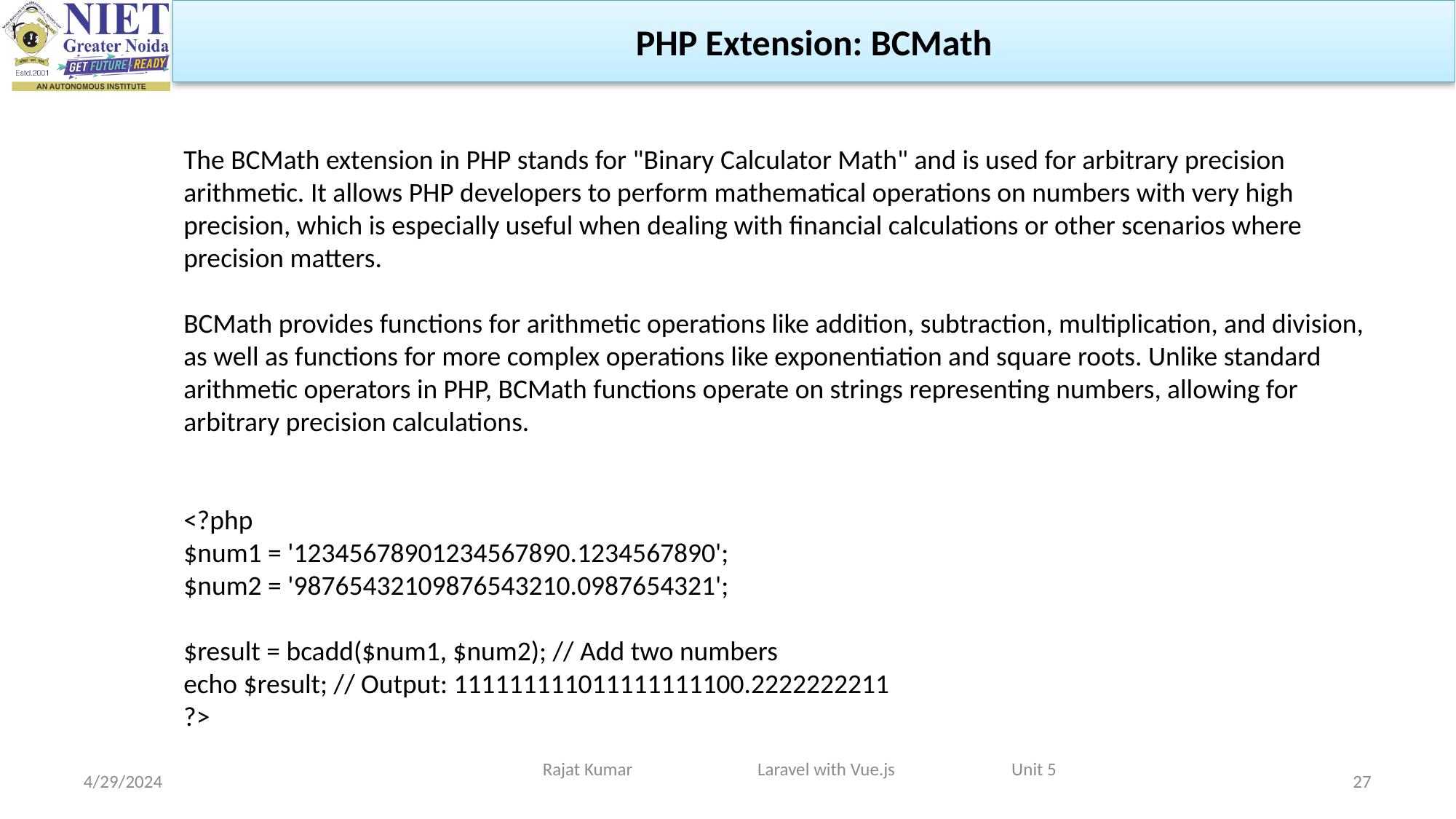

PHP Extension: BCMath
The BCMath extension in PHP stands for "Binary Calculator Math" and is used for arbitrary precision arithmetic. It allows PHP developers to perform mathematical operations on numbers with very high precision, which is especially useful when dealing with financial calculations or other scenarios where precision matters.

BCMath provides functions for arithmetic operations like addition, subtraction, multiplication, and division, as well as functions for more complex operations like exponentiation and square roots. Unlike standard arithmetic operators in PHP, BCMath functions operate on strings representing numbers, allowing for arbitrary precision calculations.

<?php
$num1 = '12345678901234567890.1234567890';
$num2 = '98765432109876543210.0987654321';

$result = bcadd($num1, $num2); // Add two numbers
echo $result; // Output: 111111111011111111100.2222222211
?>

Rajat Kumar                              Laravel with Vue.js                            Unit 5
4/29/2024
27